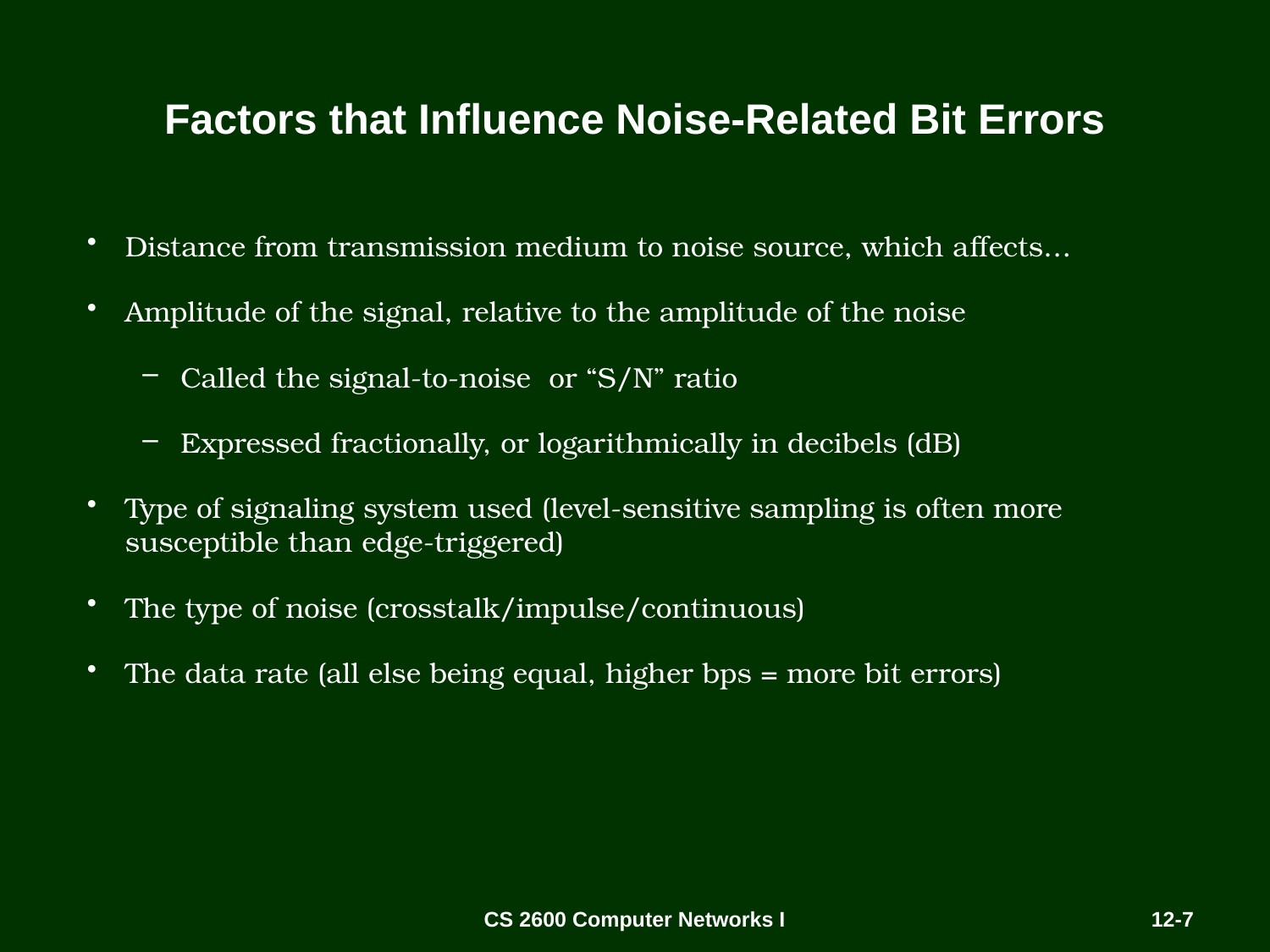

# Factors that Influence Noise-Related Bit Errors
Distance from transmission medium to noise source, which affects…
Amplitude of the signal, relative to the amplitude of the noise
Called the signal-to-noise  or “S/N” ratio
Expressed fractionally, or logarithmically in decibels (dB)
Type of signaling system used (level-sensitive sampling is often more susceptible than edge-triggered)
The type of noise (crosstalk/impulse/continuous)
The data rate (all else being equal, higher bps = more bit errors)

CS 2600 Computer Networks I
12-7